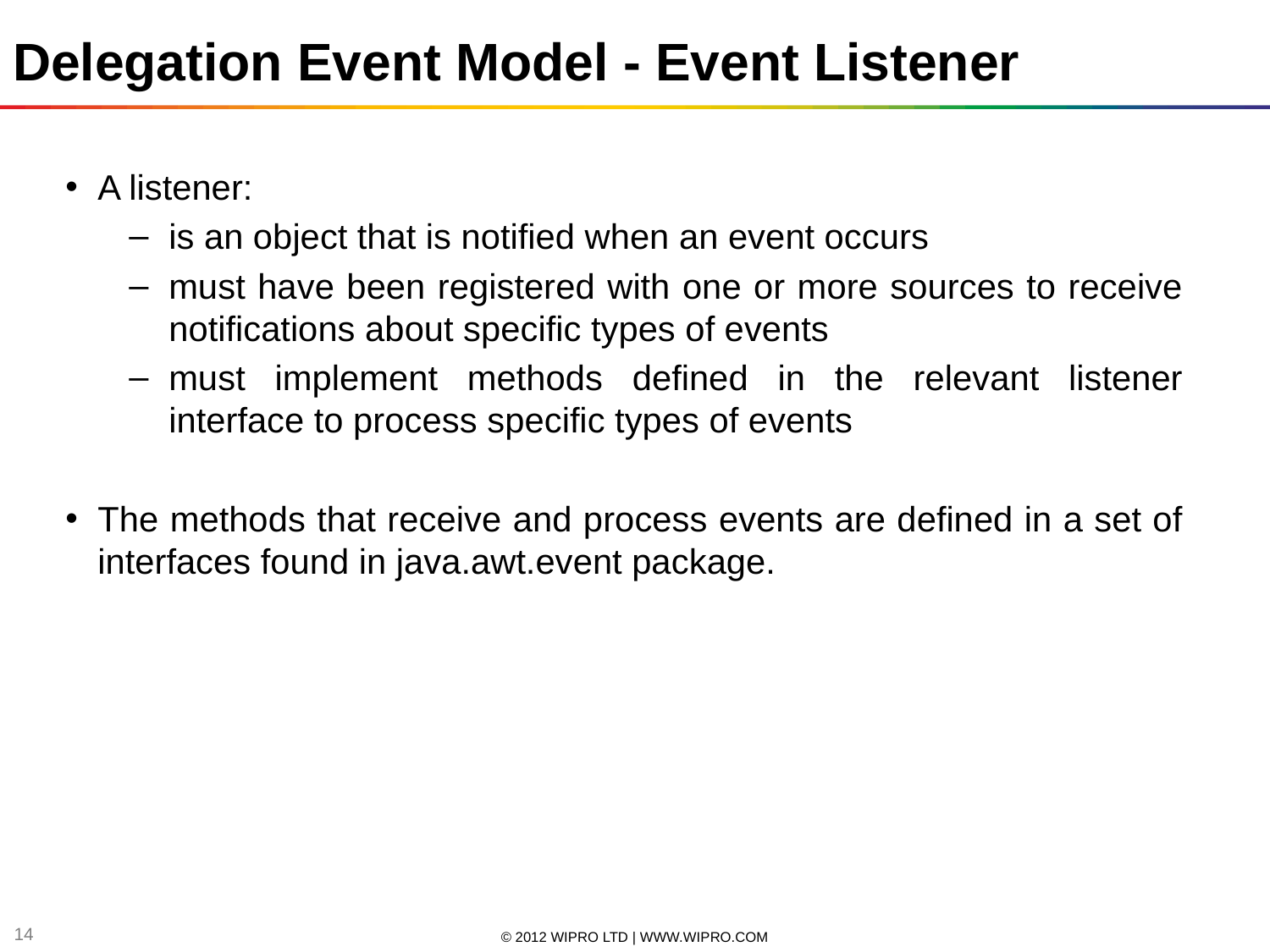

Delegation Event Model - Event Listener
A listener:
is an object that is notified when an event occurs
must have been registered with one or more sources to receive notifications about specific types of events
must implement methods defined in the relevant listener interface to process specific types of events

The methods that receive and process events are defined in a set of interfaces found in java.awt.event package.